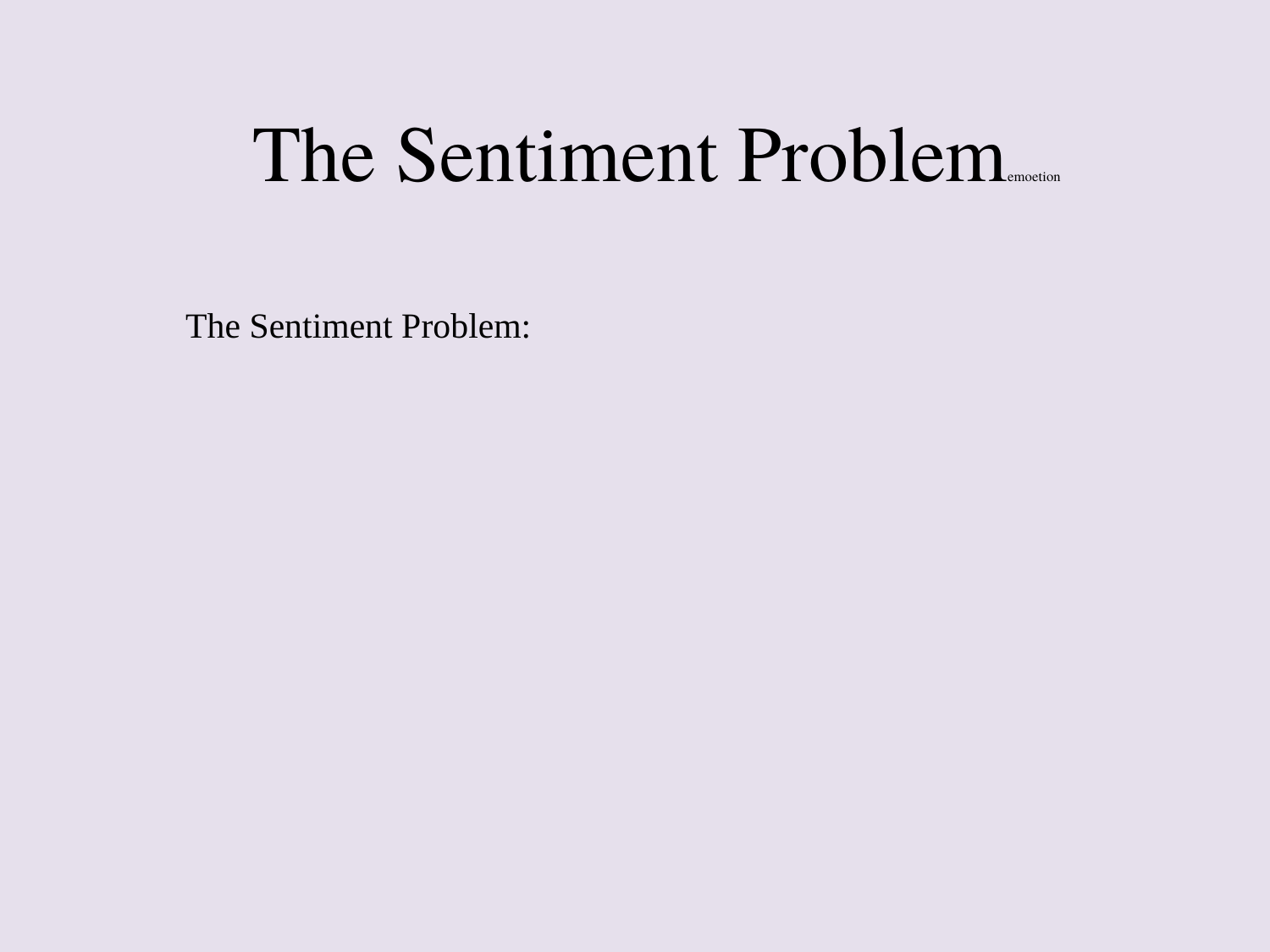

# The Sentiment Problememoetion
The Sentiment Problem: